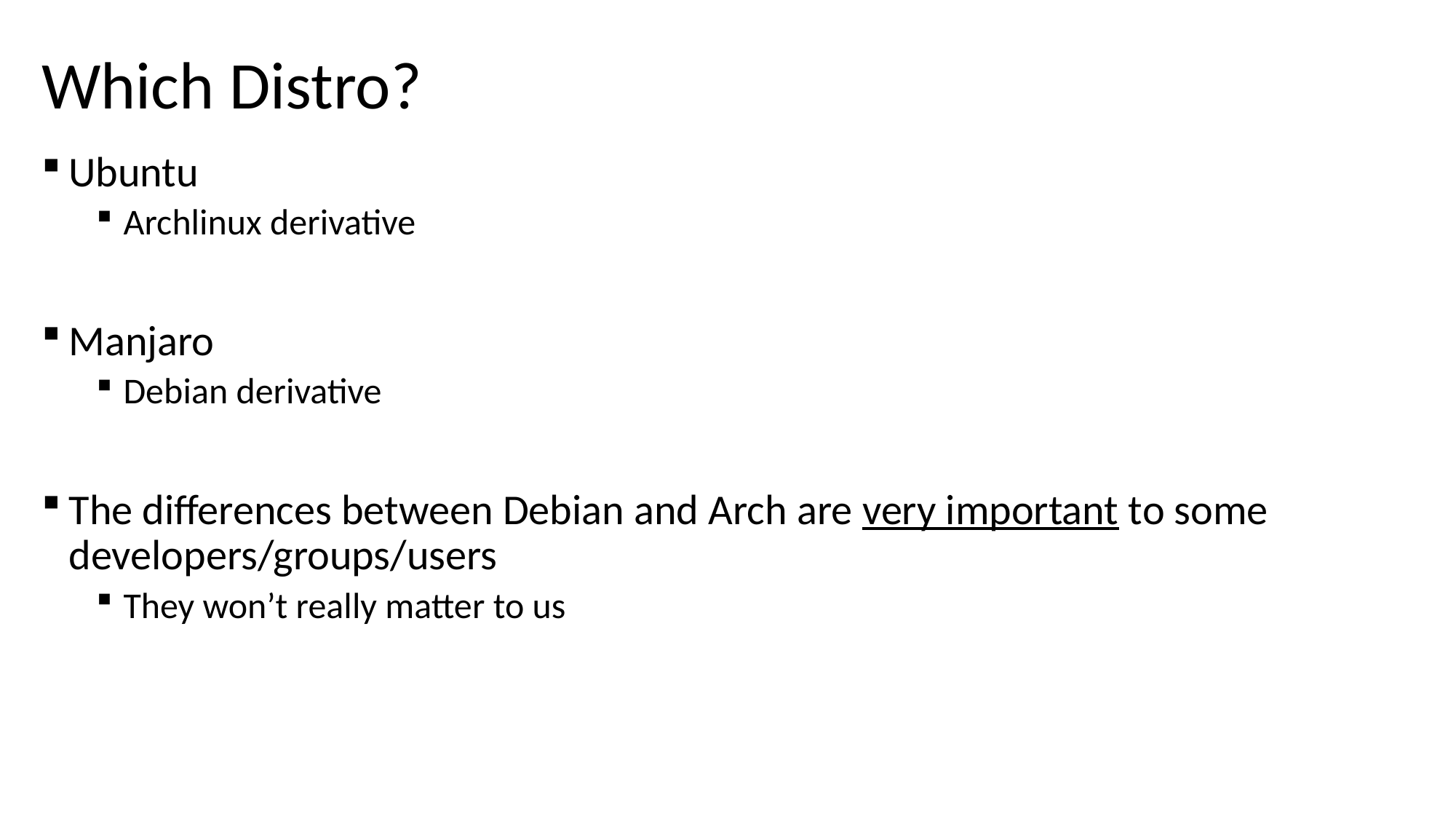

# Which Distro?
Ubuntu
Archlinux derivative

Manjaro
Debian derivative

The differences between Debian and Arch are very important to some developers/groups/users
They won’t really matter to us